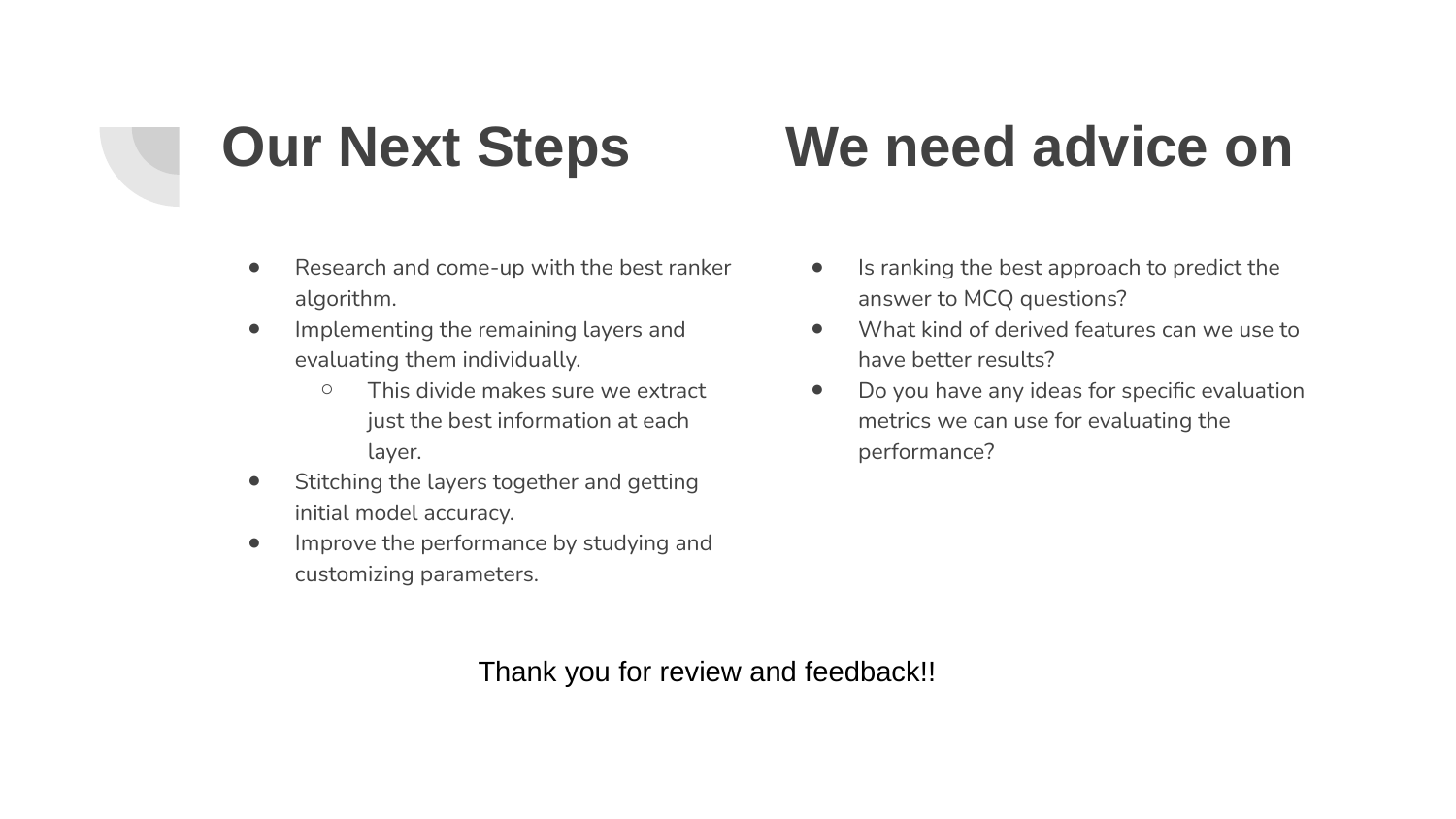

# Our Next Steps
We need advice on
Research and come-up with the best ranker algorithm.
Implementing the remaining layers and evaluating them individually.
This divide makes sure we extract just the best information at each layer.
Stitching the layers together and getting initial model accuracy.
Improve the performance by studying and customizing parameters.
Is ranking the best approach to predict the answer to MCQ questions?
What kind of derived features can we use to have better results?
Do you have any ideas for specific evaluation metrics we can use for evaluating the performance?

Thank you for review and feedback!!